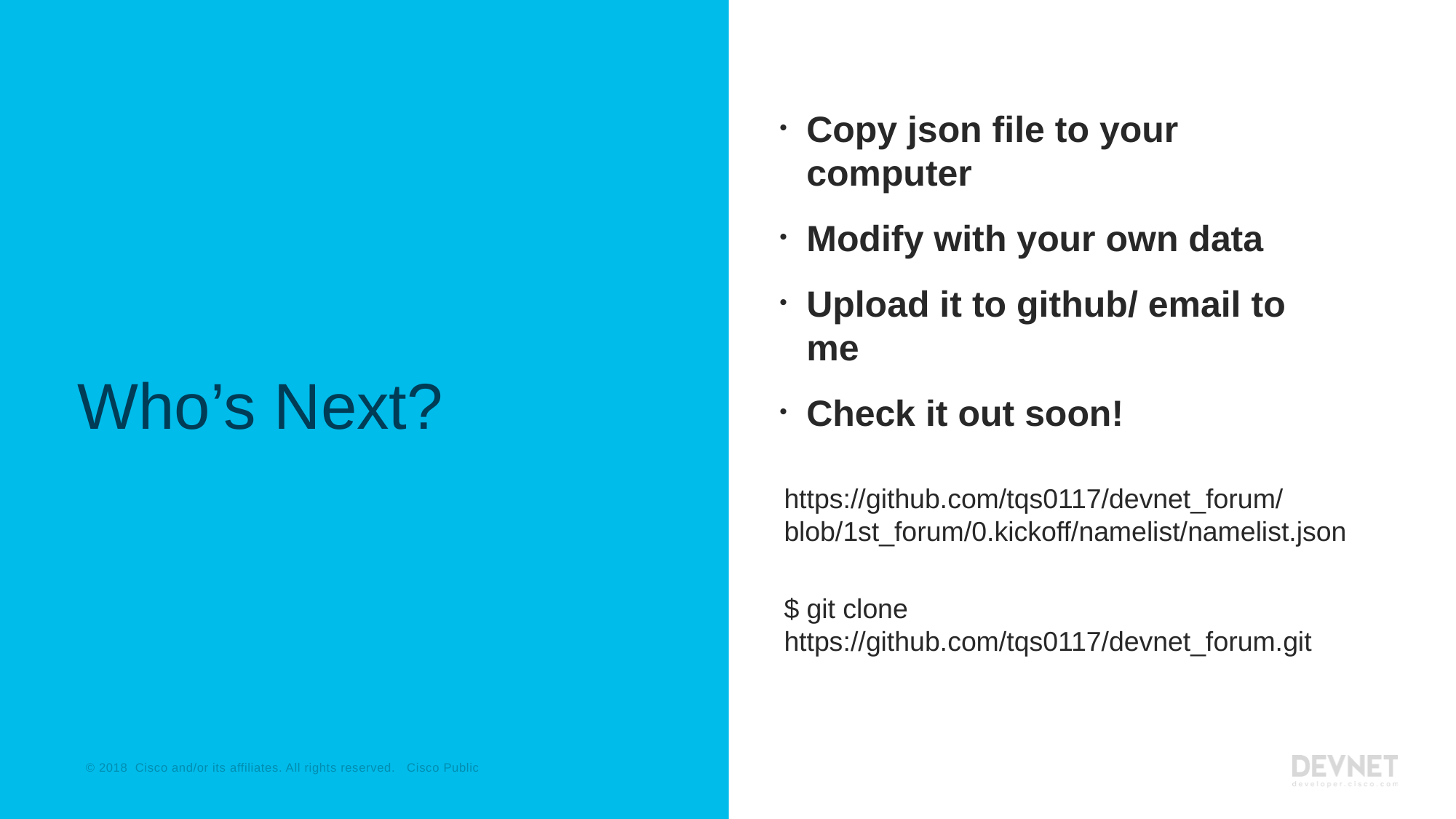

Copy json file to your computer
Modify with your own data
Upload it to github/ email to me
Check it out soon!
# Who’s Next?
https://github.com/tqs0117/devnet_forum/blob/1st_forum/0.kickoff/namelist/namelist.json
$ git clone https://github.com/tqs0117/devnet_forum.git